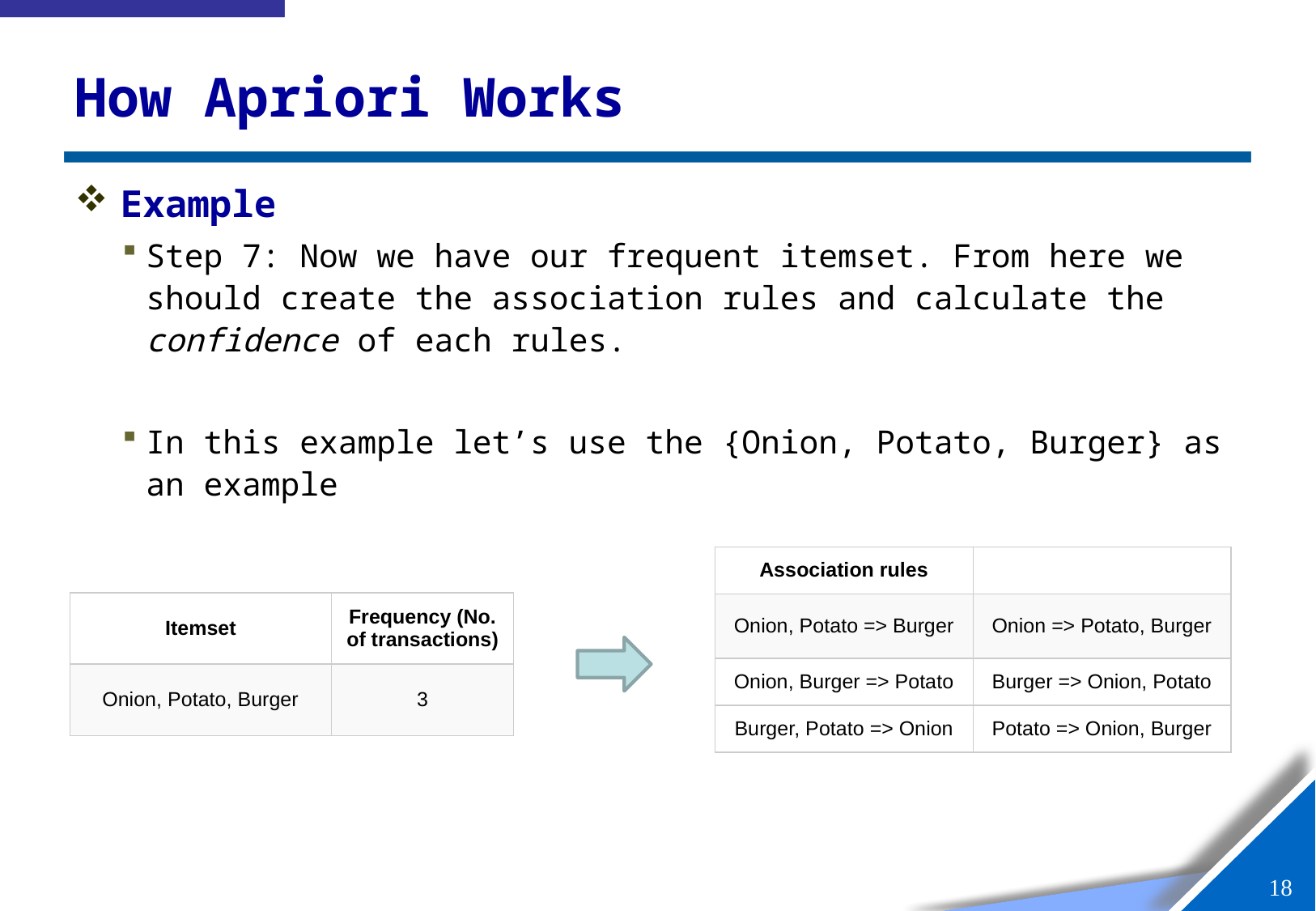

# How Apriori Works
Example
Step 7: Now we have our frequent itemset. From here we should create the association rules and calculate the confidence of each rules.

In this example let’s use the {Onion, Potato, Burger} as an example
| Association rules |  |
| --- | --- |
| Onion, Potato => Burger | Onion => Potato, Burger |
| Onion, Burger => Potato | Burger => Onion, Potato |
| Burger, Potato => Onion | Potato => Onion, Burger |
| Itemset | Frequency (No. of transactions) |
| --- | --- |
| Onion, Potato, Burger | 3 |

18